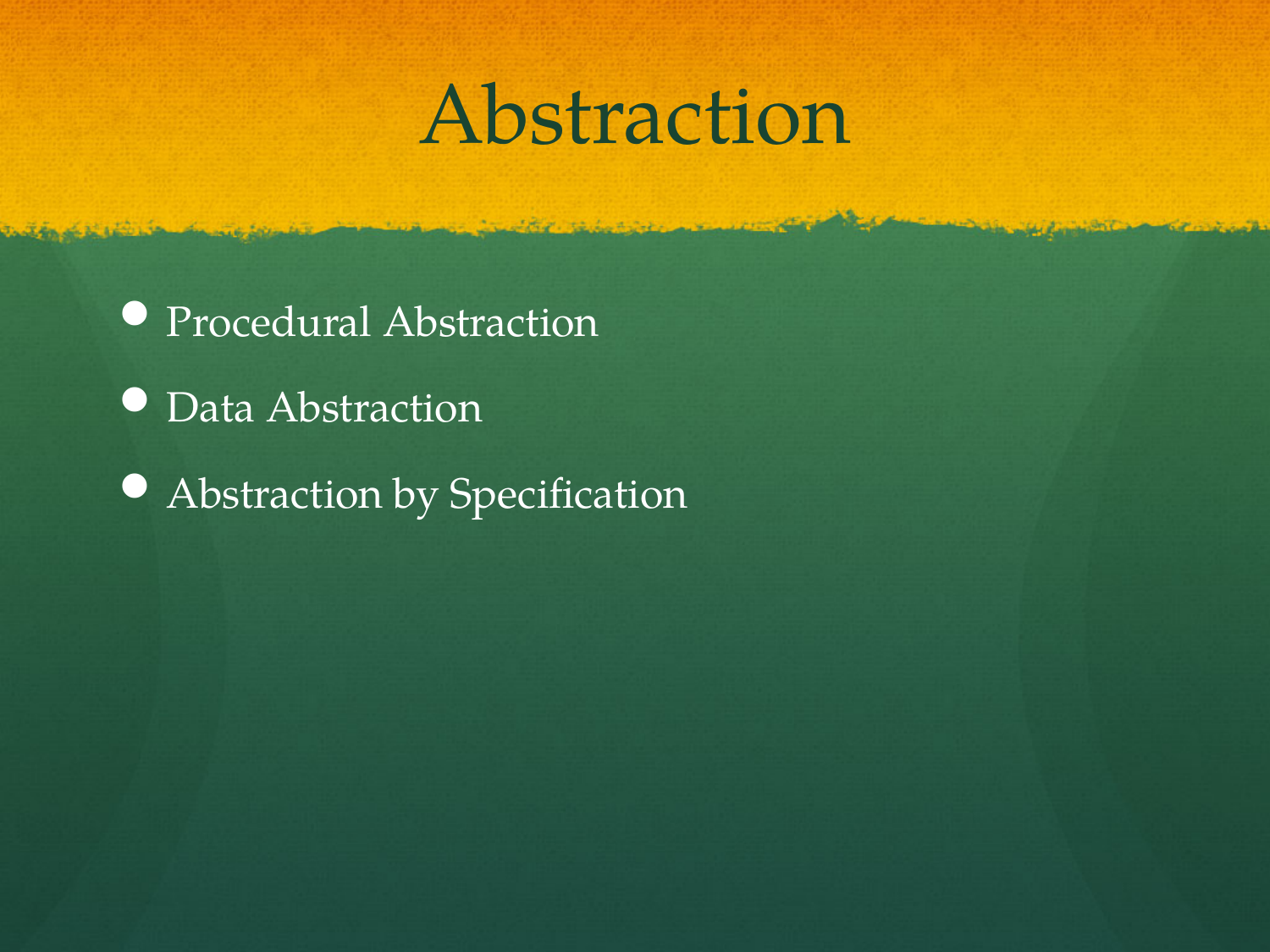

# Abstraction
Procedural Abstraction
Data Abstraction
Abstraction by Specification